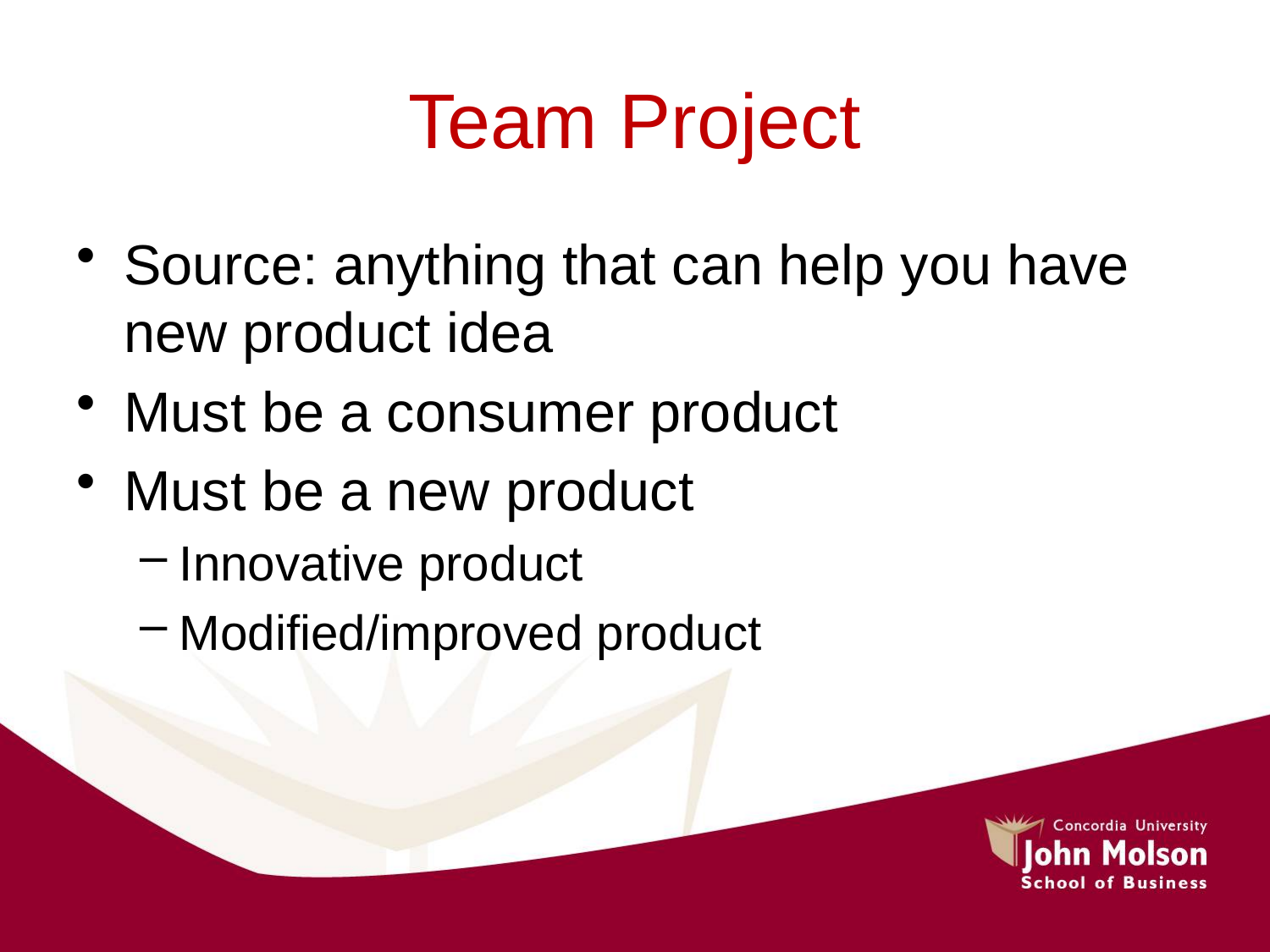

# Team Project
Source: anything that can help you have new product idea
Must be a consumer product
Must be a new product
Innovative product
Modified/improved product